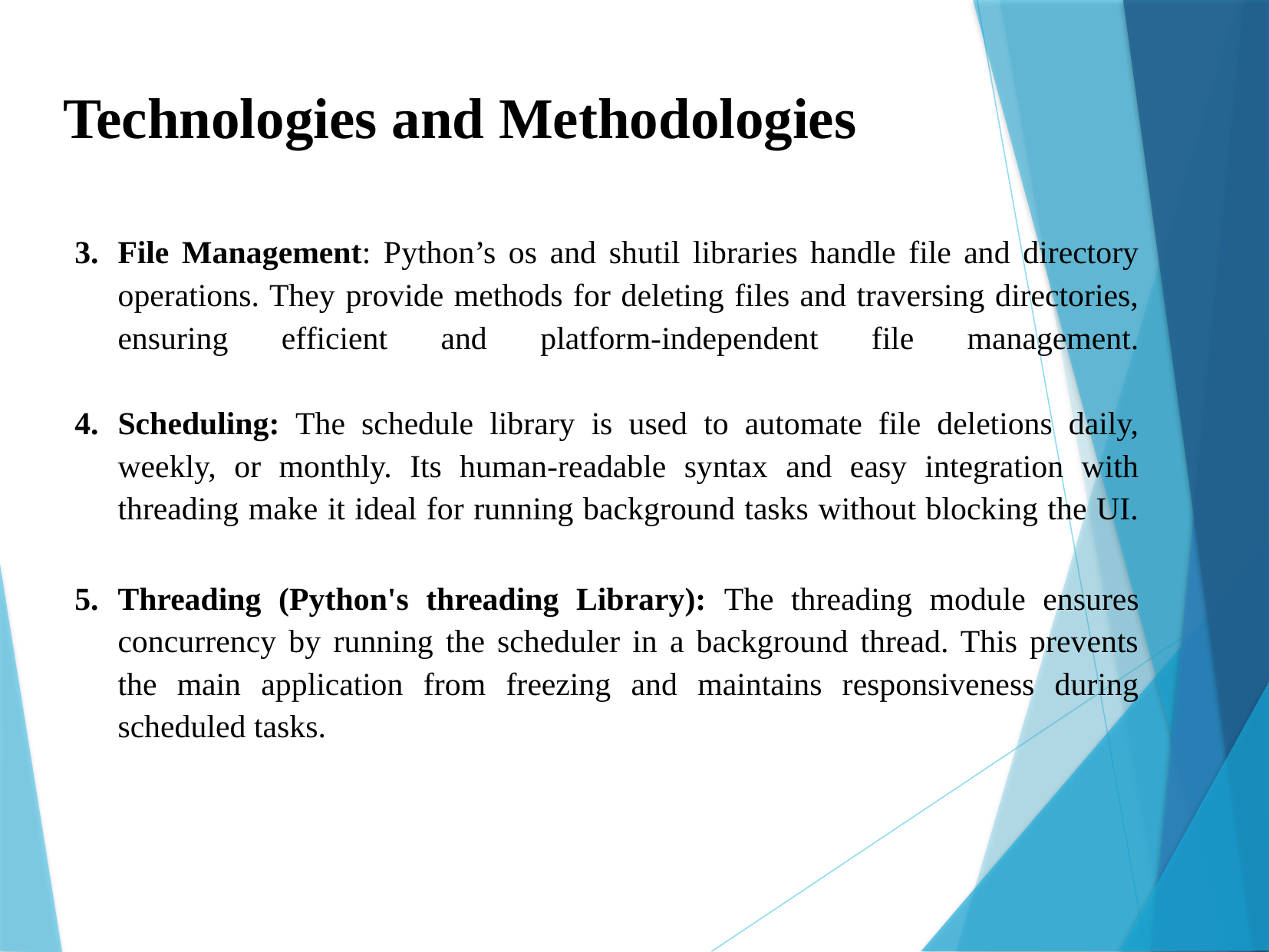

Technologies and Methodologies
File Management: Python’s os and shutil libraries handle file and directory operations. They provide methods for deleting files and traversing directories, ensuring efficient and platform-independent file management.
Scheduling: The schedule library is used to automate file deletions daily, weekly, or monthly. Its human-readable syntax and easy integration with threading make it ideal for running background tasks without blocking the UI.
Threading (Python's threading Library): The threading module ensures concurrency by running the scheduler in a background thread. This prevents the main application from freezing and maintains responsiveness during scheduled tasks.